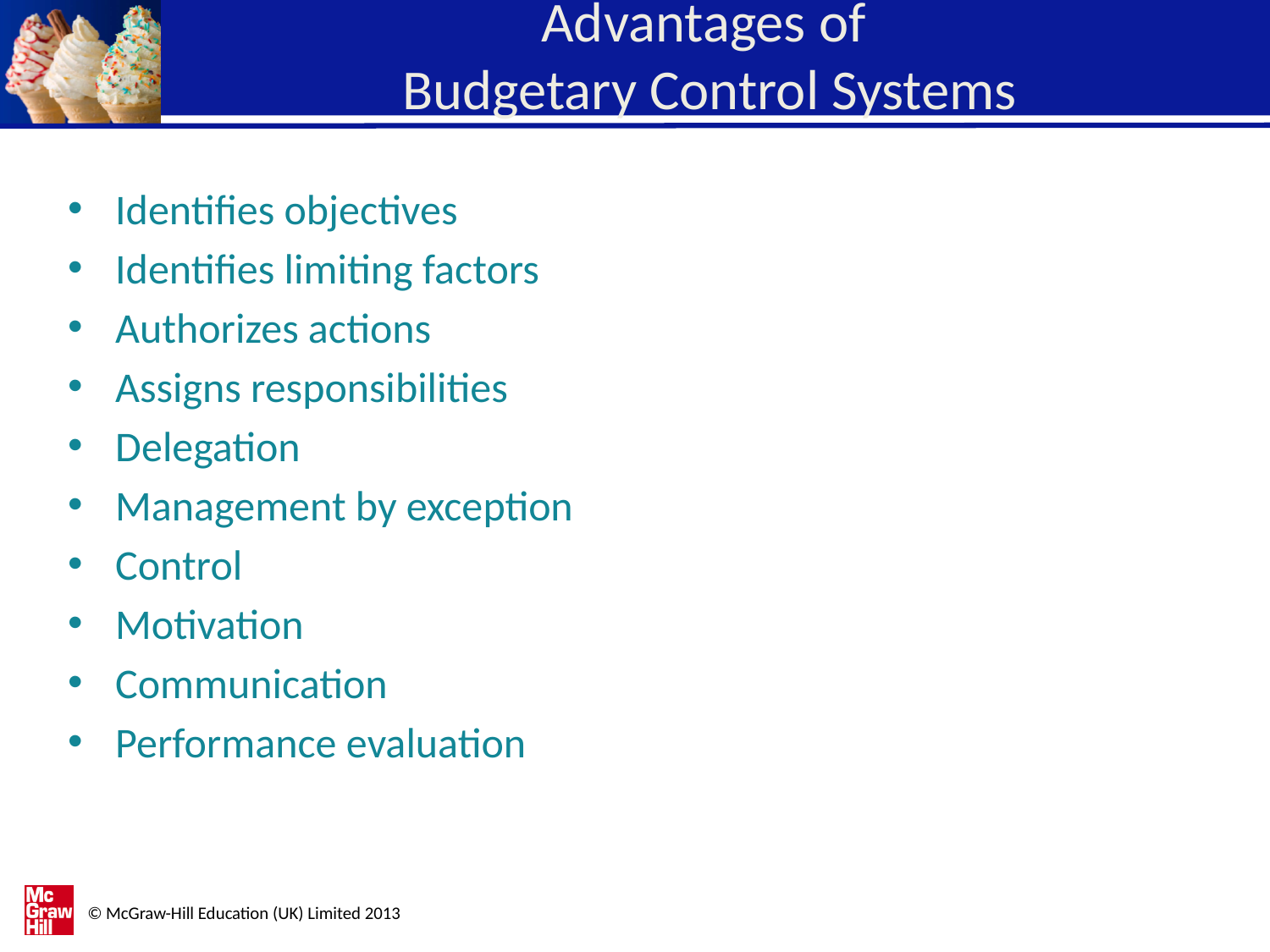

# Advantages of Budgetary Control Systems
Identifies objectives
Identifies limiting factors
Authorizes actions
Assigns responsibilities
Delegation
Management by exception
Control
Motivation
Communication
Performance evaluation